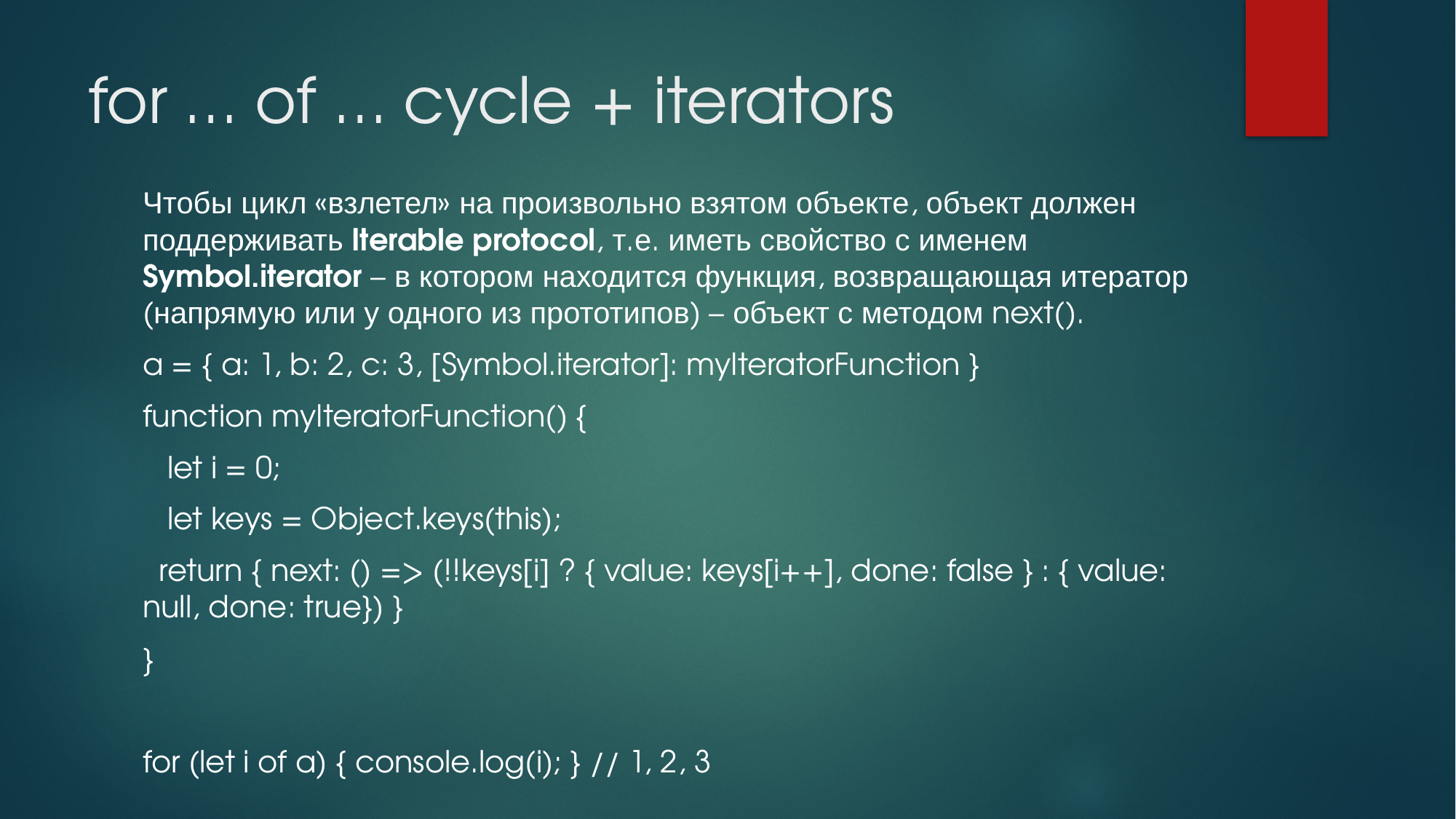

# for … of … cycle + iterators
Чтобы цикл «взлетел» на произвольно взятом объекте, объект должен поддерживать Iterable protocol, т.е. иметь свойство с именем Symbol.iterator – в котором находится функция, возвращающая итератор (напрямую или у одного из прототипов) – объект с методом next().
a = { a: 1, b: 2, c: 3, [Symbol.iterator]: myIteratorFunction }
function myIteratorFunction() {
   let i = 0;
   let keys = Object.keys(this);
  return { next: () => (!!keys[i] ? { value: keys[i++], done: false } : { value: null, done: true}) }
}

for (let i of a) { console.log(i); } // 1, 2, 3